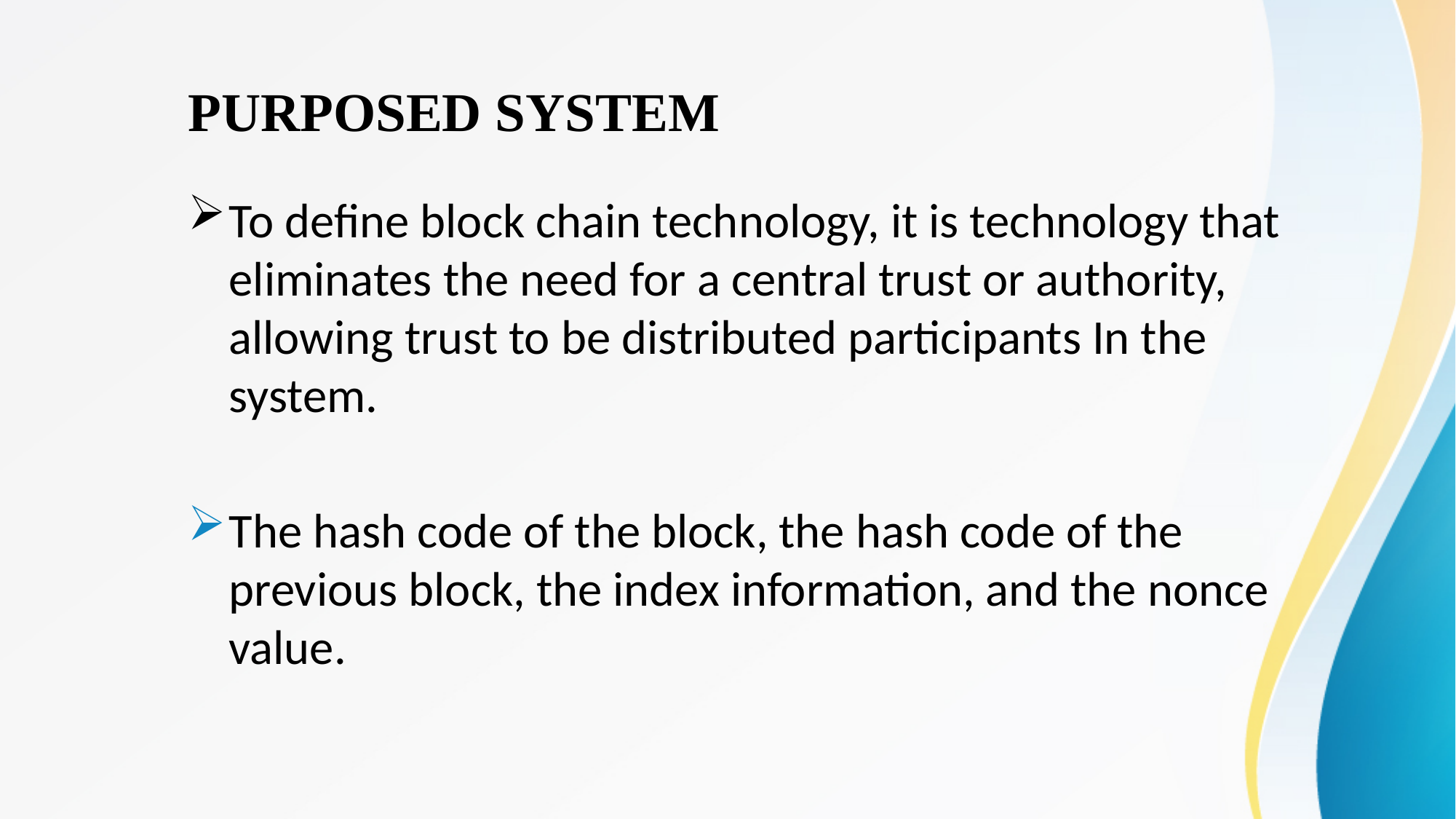

# PURPOSED SYSTEM
To define block chain technology, it is technology that eliminates the need for a central trust or authority, allowing trust to be distributed participants In the system.

The hash code of the block, the hash code of the previous block, the index information, and the nonce value.